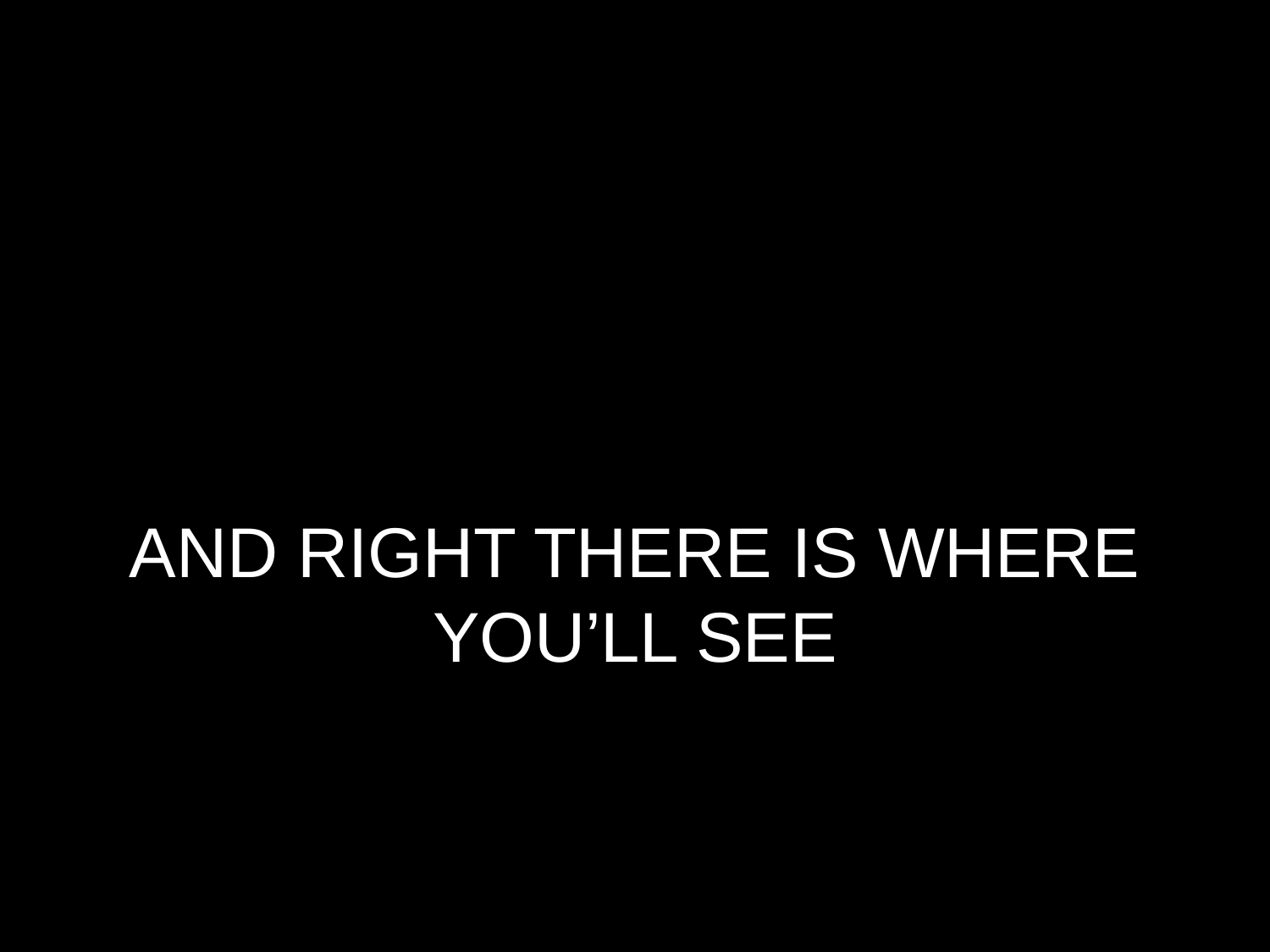

# AND RIGHT THERE IS WHERE YOU’LL SEE